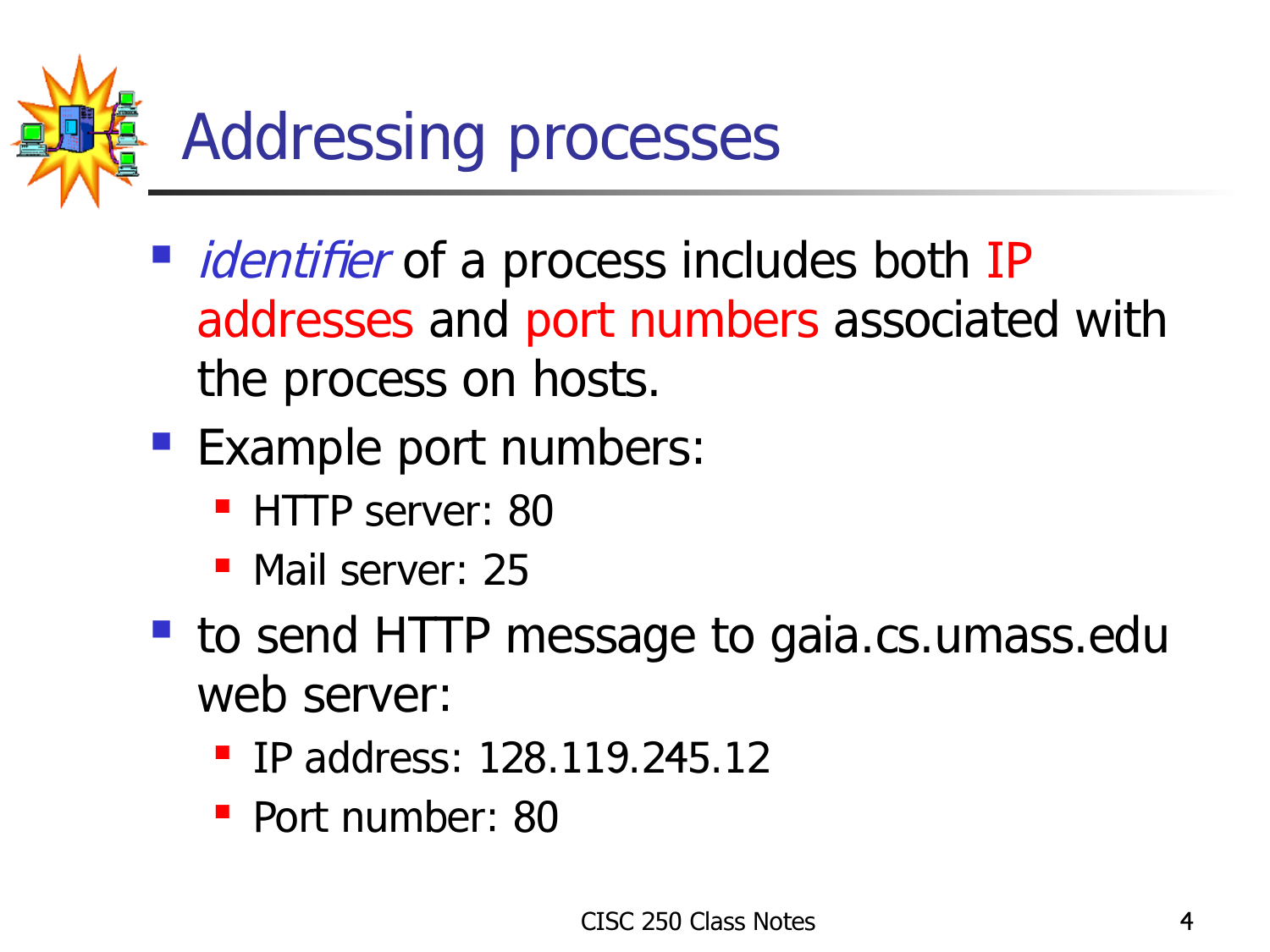

# Addressing processes
identifier of a process includes both IP addresses and port numbers associated with the process on hosts.
Example port numbers:
HTTP server: 80
Mail server: 25
to send HTTP message to gaia.cs.umass.edu web server:
IP address: 128.119.245.12
Port number: 80

CISC 250 Class Notes
4